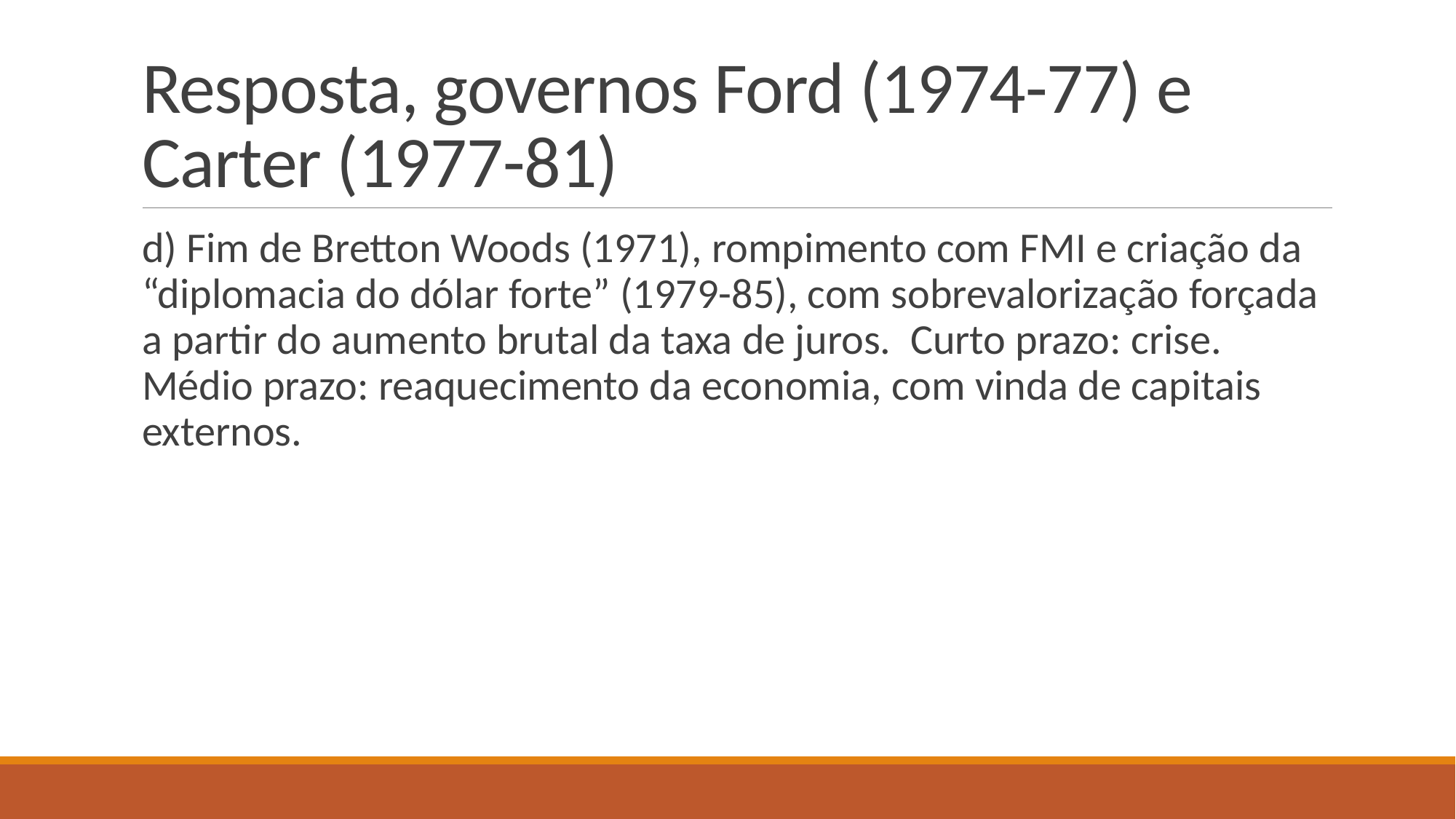

# Resposta, governos Ford (1974-77) e Carter (1977-81)
d) Fim de Bretton Woods (1971), rompimento com FMI e criação da “diplomacia do dólar forte” (1979-85), com sobrevalorização forçada a partir do aumento brutal da taxa de juros.  Curto prazo: crise. Médio prazo: reaquecimento da economia, com vinda de capitais externos.